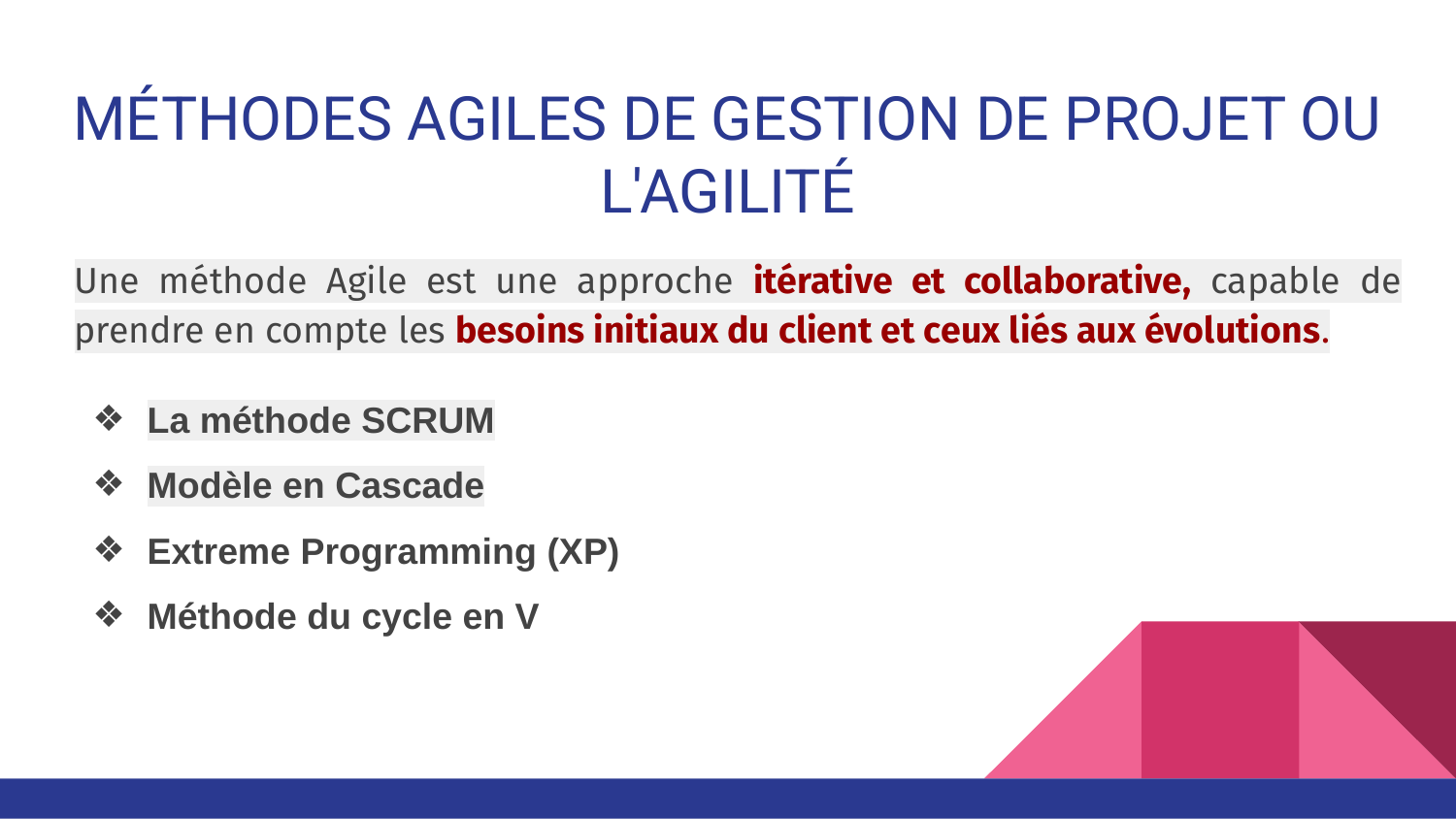

# MÉTHODES AGILES DE GESTION DE PROJET OU L'AGILITÉ
Une méthode Agile est une approche itérative et collaborative, capable de prendre en compte les besoins initiaux du client et ceux liés aux évolutions.
La méthode SCRUM
Modèle en Cascade
Extreme Programming (XP)
Méthode du cycle en V